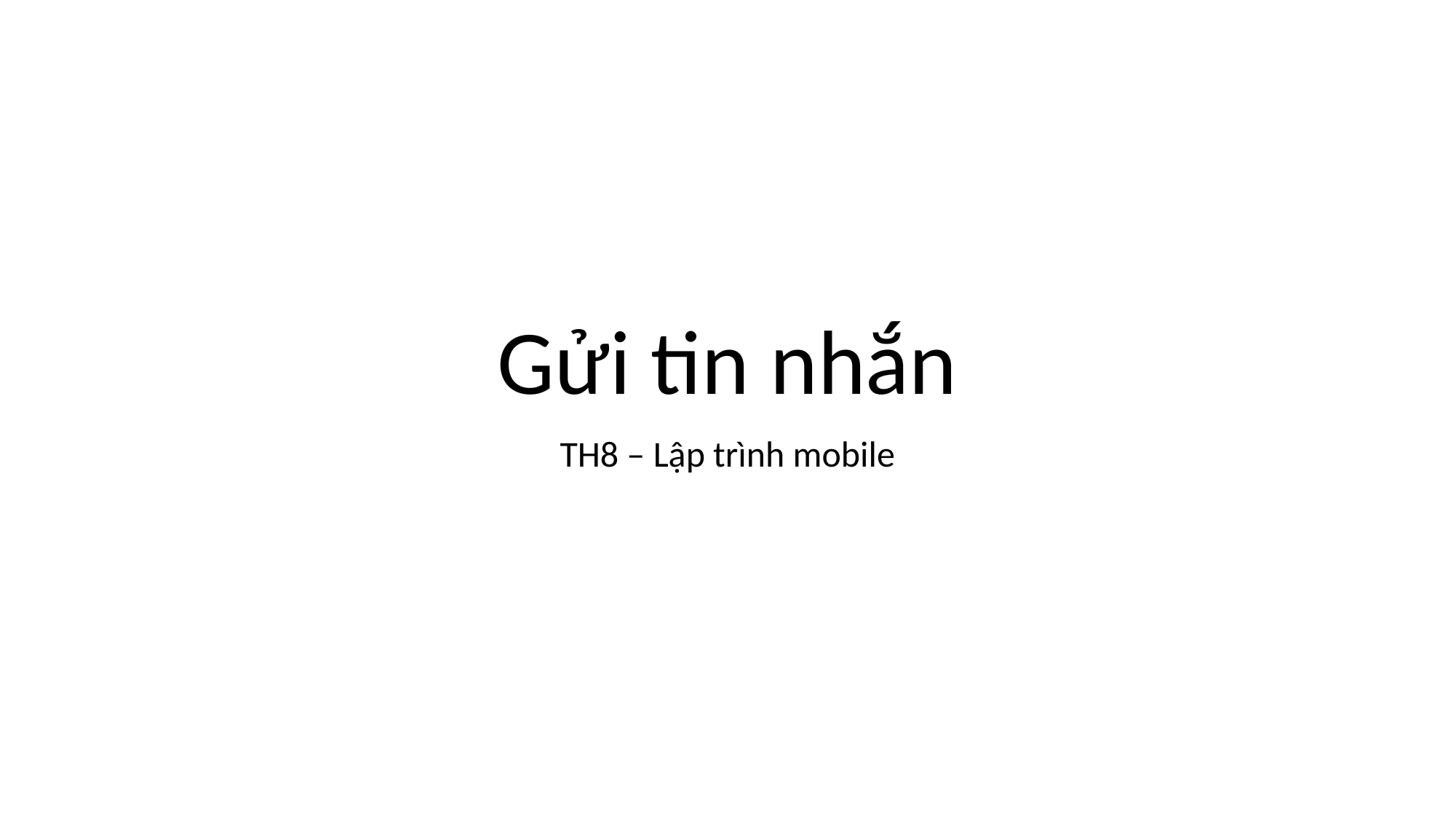

# Gửi tin nhắn
TH8 – Lập trình mobile